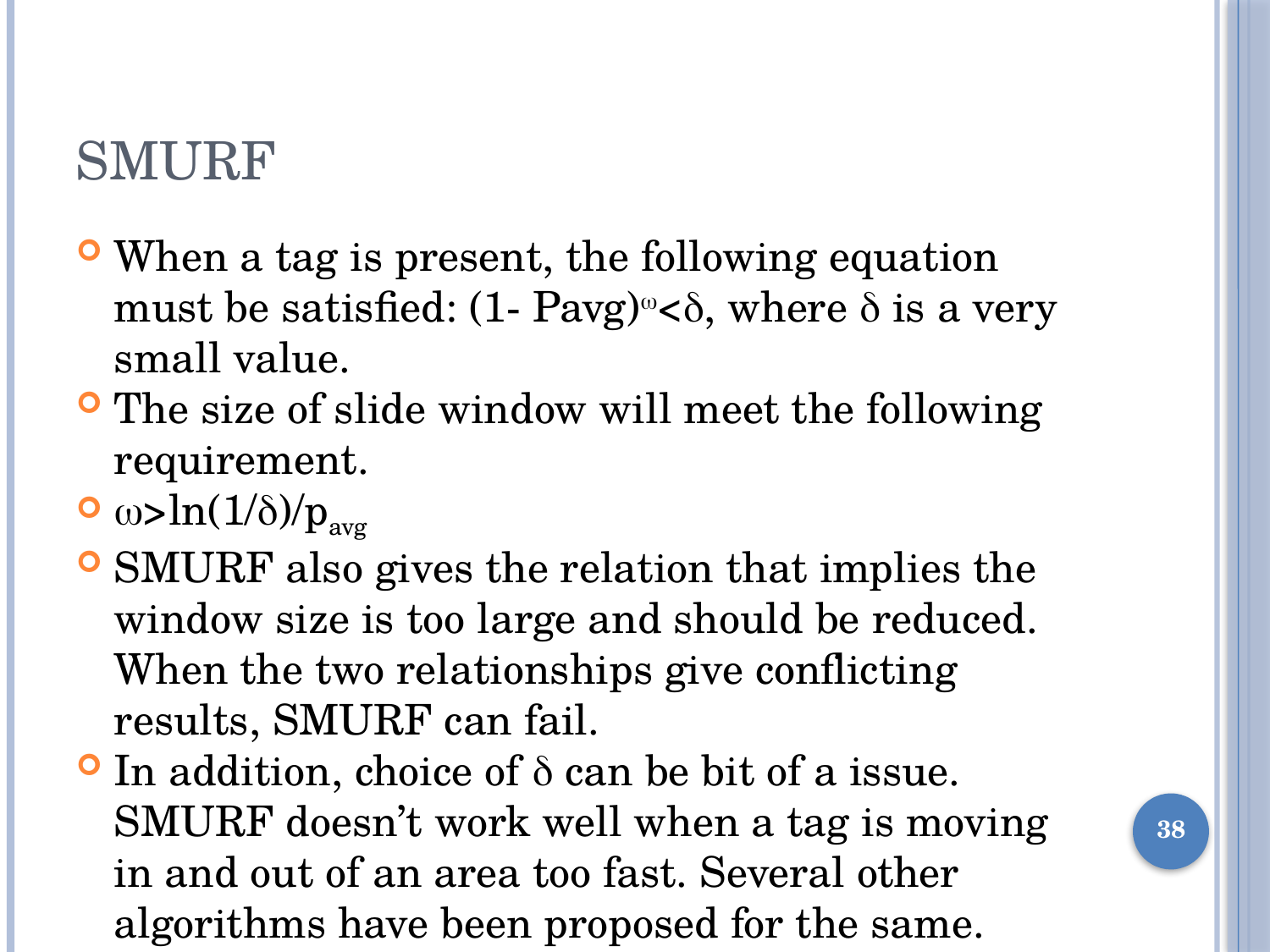

SMURF
When a tag is present, the following equation must be satisfied: (1- Pavg)ω<δ, where δ is a very small value.
The size of slide window will meet the following requirement.
ω>ln(1/δ)/pavg
SMURF also gives the relation that implies the window size is too large and should be reduced. When the two relationships give conflicting results, SMURF can fail.
In addition, choice of δ can be bit of a issue. SMURF doesn’t work well when a tag is moving in and out of an area too fast. Several other algorithms have been proposed for the same.
38